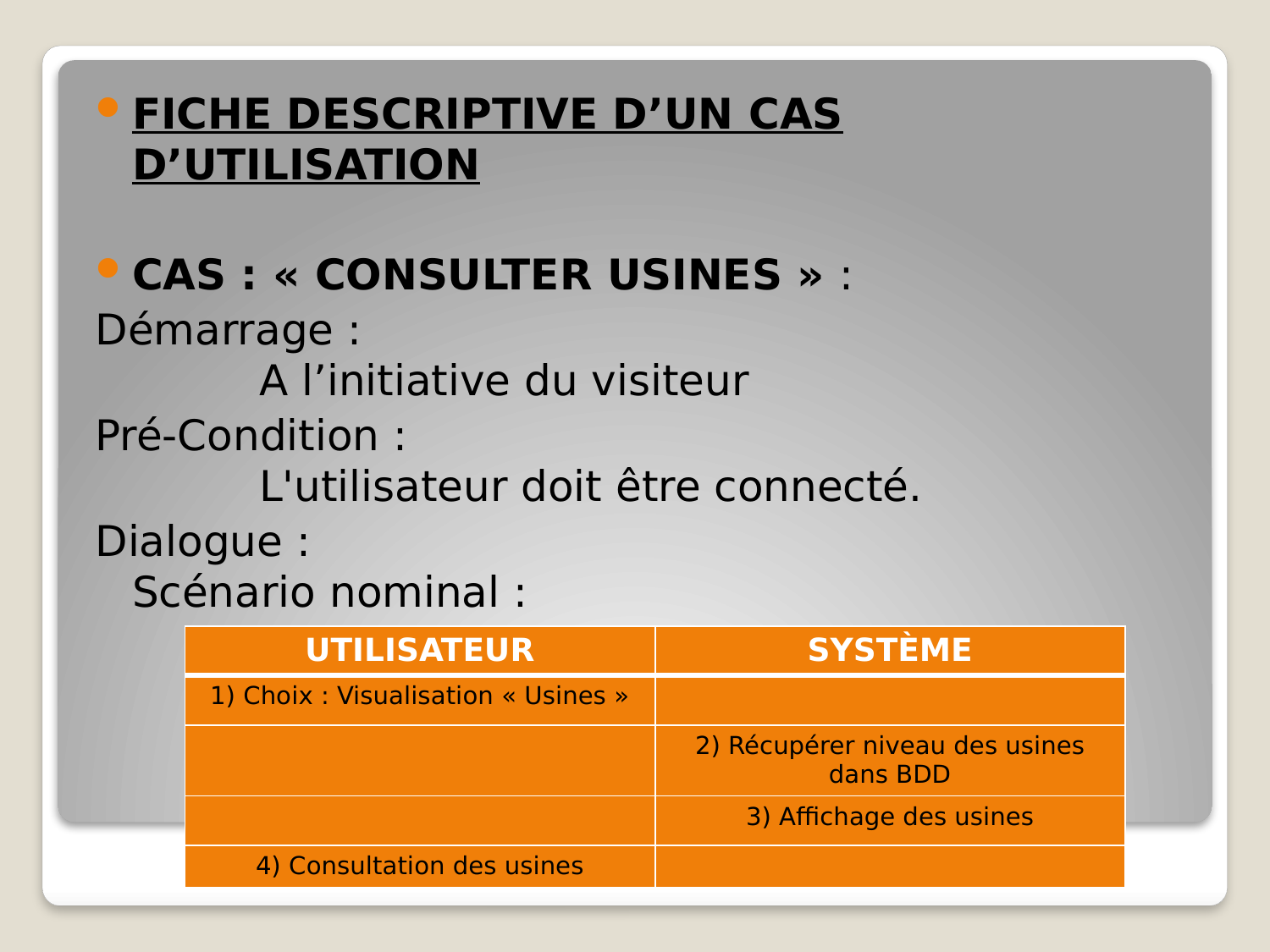

FICHE DESCRIPTIVE D’UN CAS D’UTILISATION

CAS : « CONSULTER USINES » :
Démarrage :
	A l’initiative du visiteur
Pré-Condition :
	L'utilisateur doit être connecté.
Dialogue :
Scénario nominal :

| UTILISATEUR | SYSTÈME |
| --- | --- |
| 1) Choix : Visualisation « Usines » |  |
|  | 2) Récupérer niveau des usines dans BDD |
|  | 3) Affichage des usines |
| 4) Consultation des usines |  |